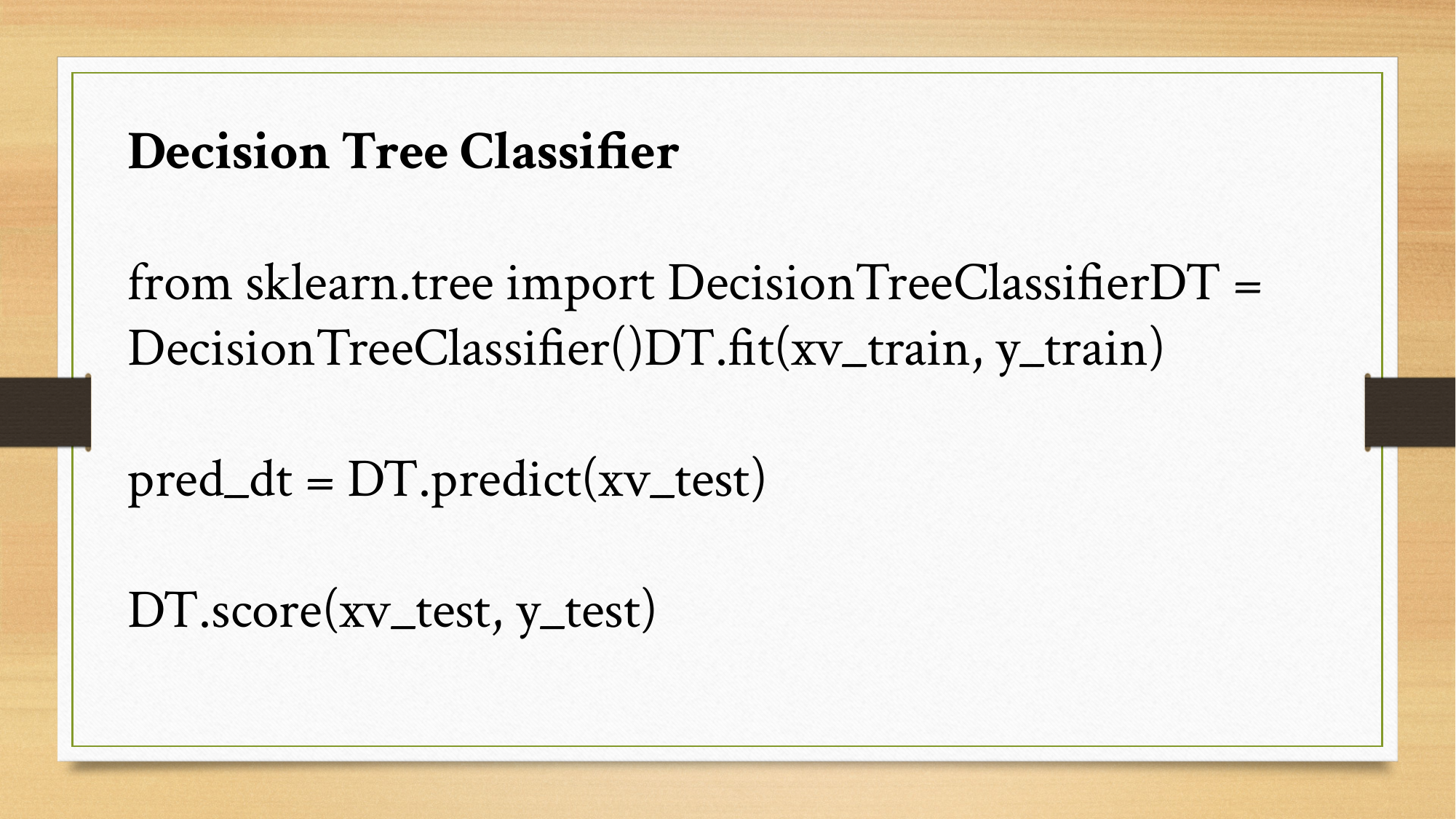

Decision Tree Classifier
from sklearn.tree import DecisionTreeClassifierDT = DecisionTreeClassifier()DT.fit(xv_train, y_train)
pred_dt = DT.predict(xv_test)
DT.score(xv_test, y_test)